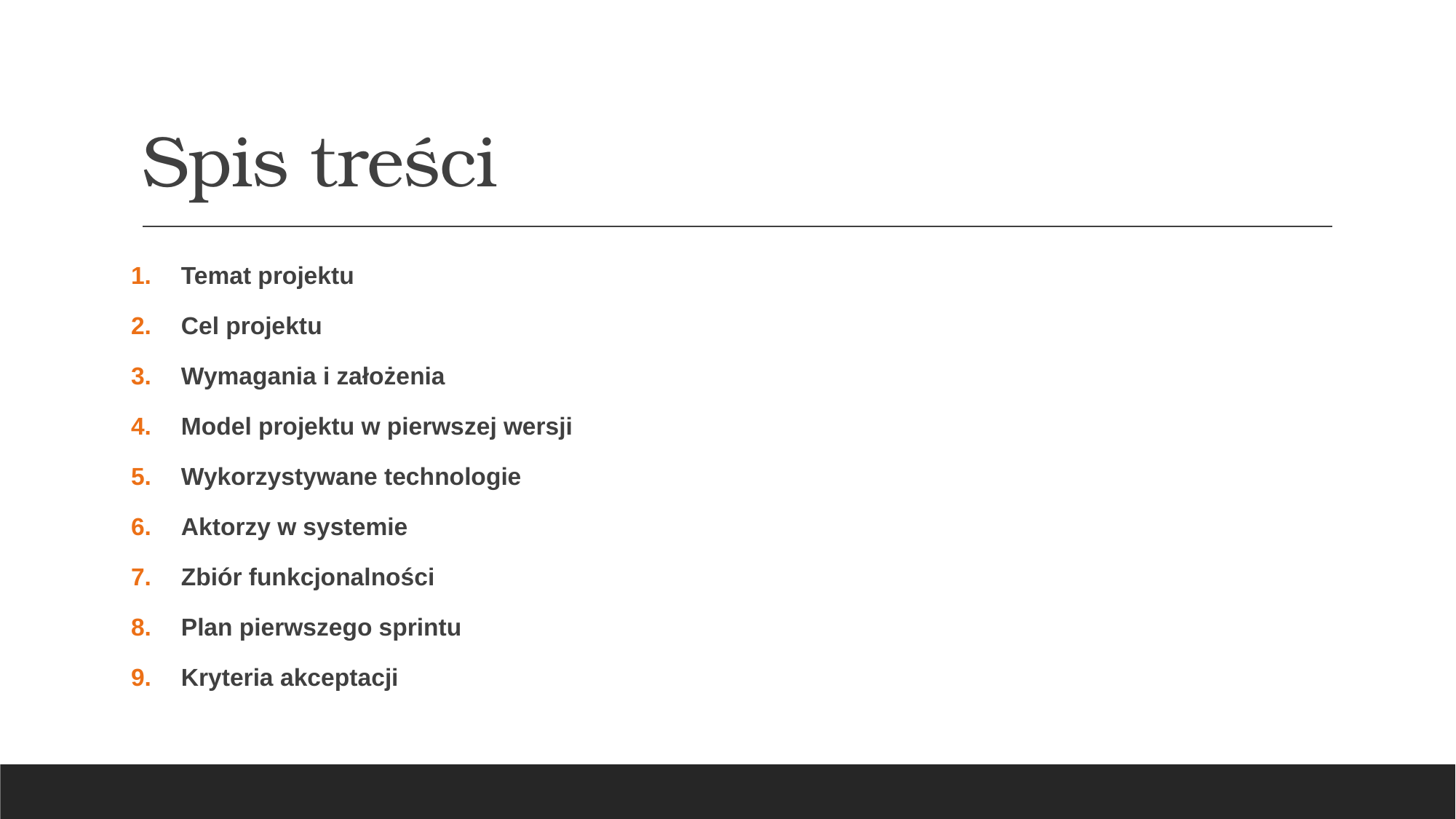

# Spis treści
Temat projektu
Cel projektu
Wymagania i założenia
Model projektu w pierwszej wersji
Wykorzystywane technologie
Aktorzy w systemie
Zbiór funkcjonalności
Plan pierwszego sprintu
Kryteria akceptacji